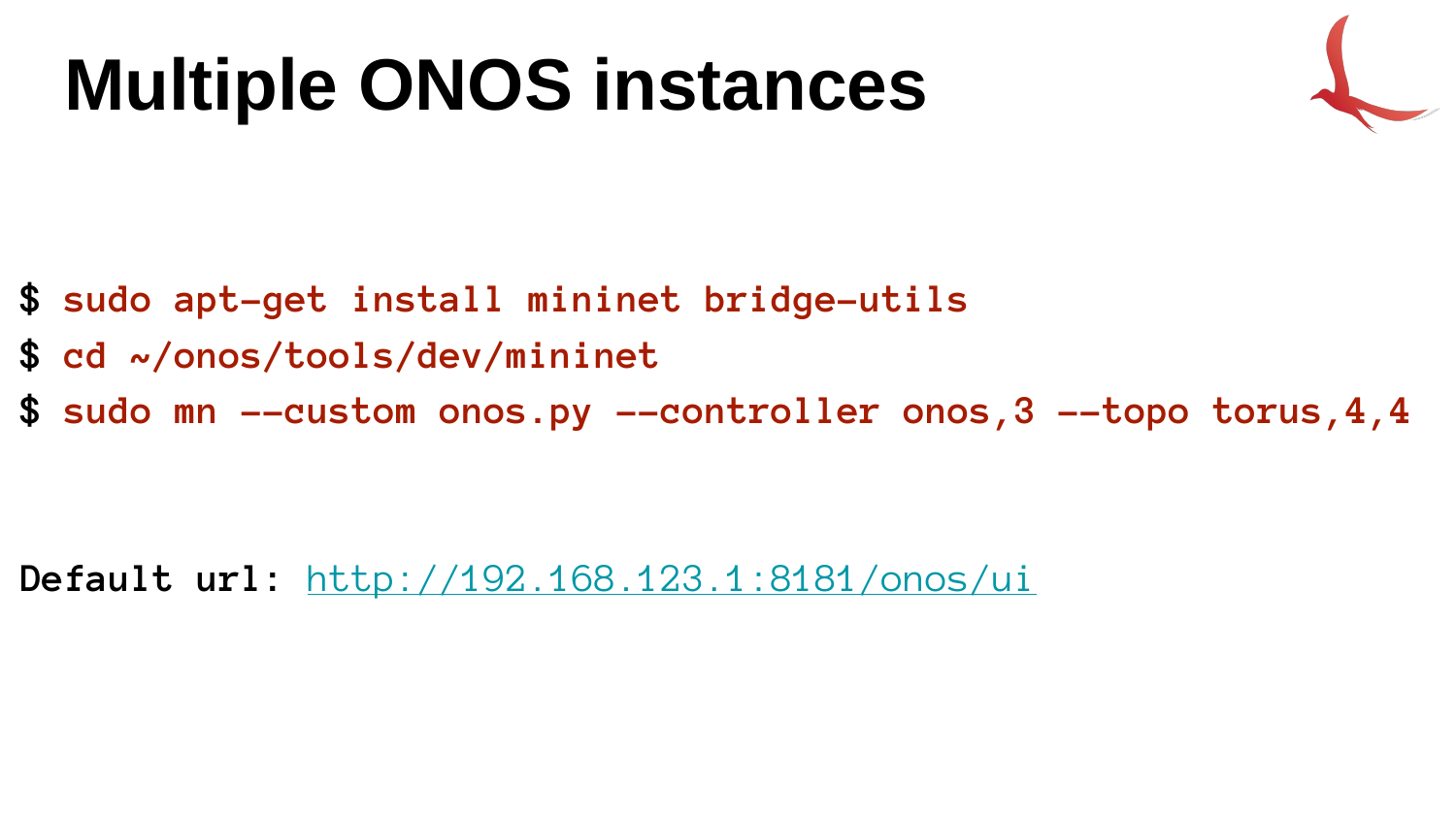

# Multiple ONOS instances
$ sudo apt-get install mininet bridge-utils
$ cd ~/onos/tools/dev/mininet
$ sudo mn --custom onos.py --controller onos,3 --topo torus,4,4

Default url: http://192.168.123.1:8181/onos/ui